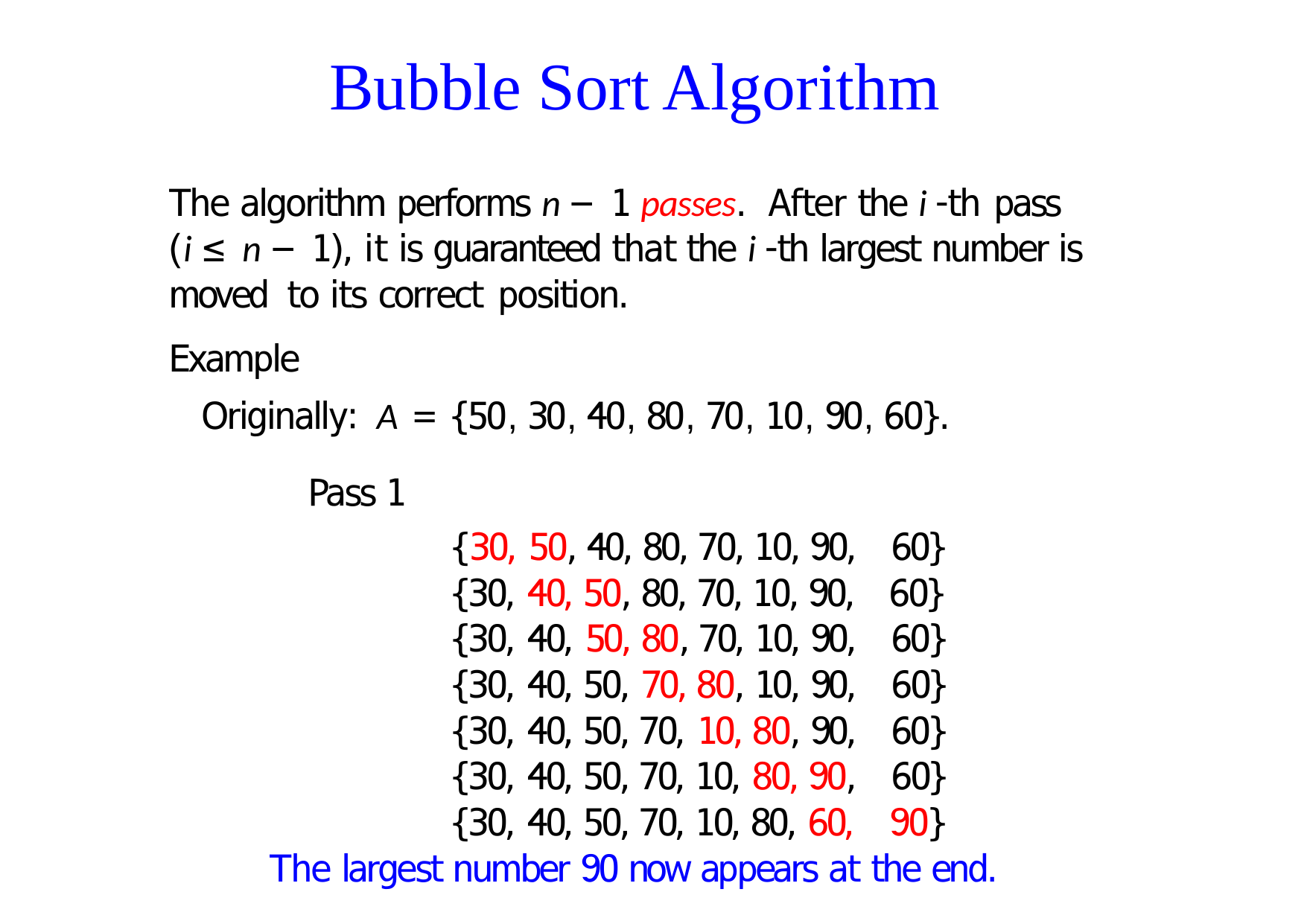

Bubble Sort Algorithm
The algorithm performs n − 1 passes.  After the i -th pass
(i ≤ n − 1), it is guaranteed that the i -th largest number is moved  to its correct position.
Example
   Originally: A = {50, 30, 40, 80, 70, 10, 90, 60}.
Pass 1
{30, 50, 40, 80, 70, 10, 90,   60}
{30, 40, 50, 80, 70, 10, 90,   60}
{30, 40, 50, 80, 70, 10, 90,   60}
{30, 40, 50, 70, 80, 10, 90,   60}
{30, 40, 50, 70, 10, 80, 90,   60}
{30, 40, 50, 70, 10, 80, 90,   60}
{30, 40, 50, 70, 10, 80, 60,   90}
                 The largest number 90 now appears at the end.